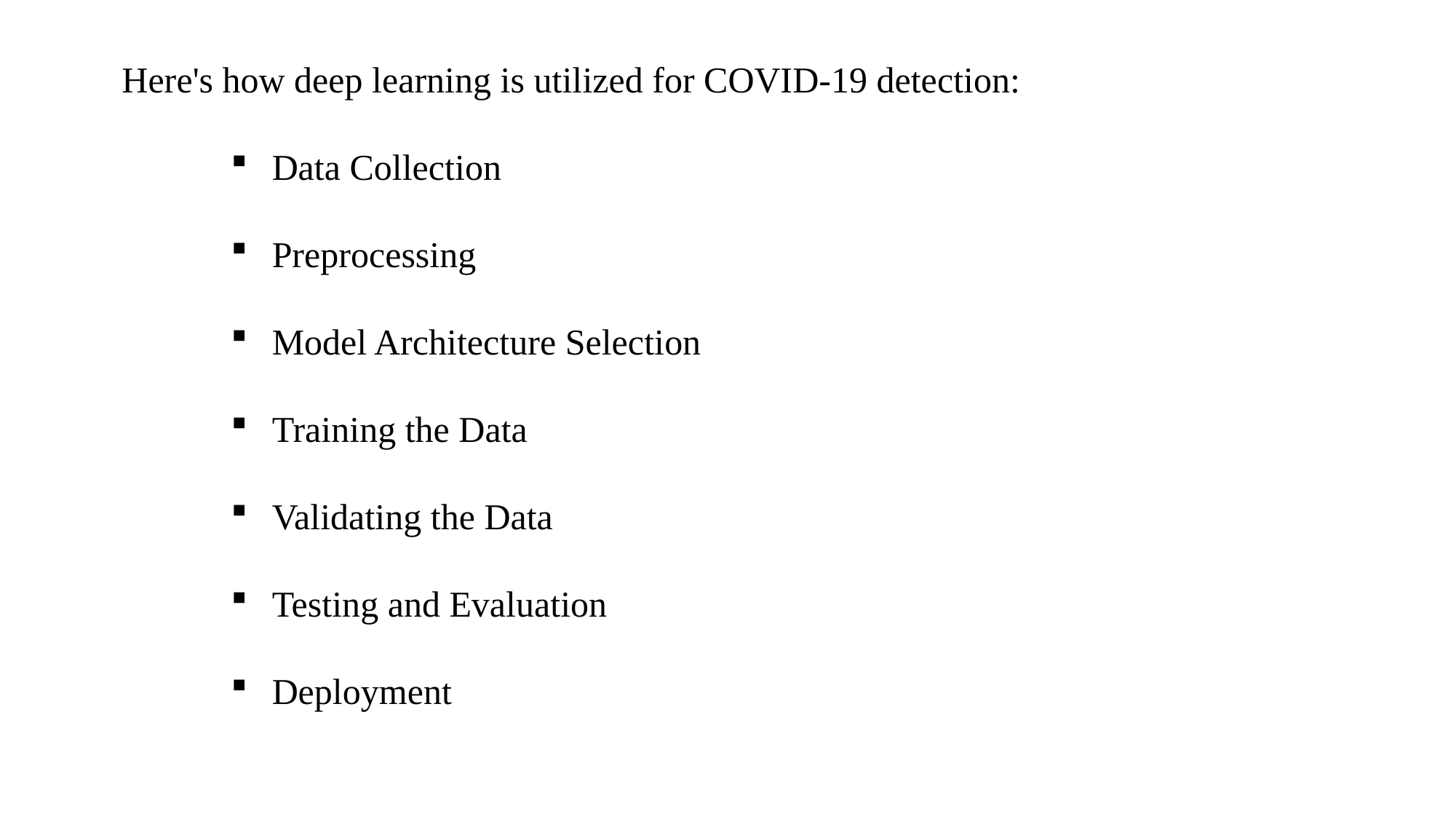

Here's how deep learning is utilized for COVID-19 detection:

Data Collection

Preprocessing

Model Architecture Selection

Training the Data

Validating the Data

Testing and Evaluation

Deployment